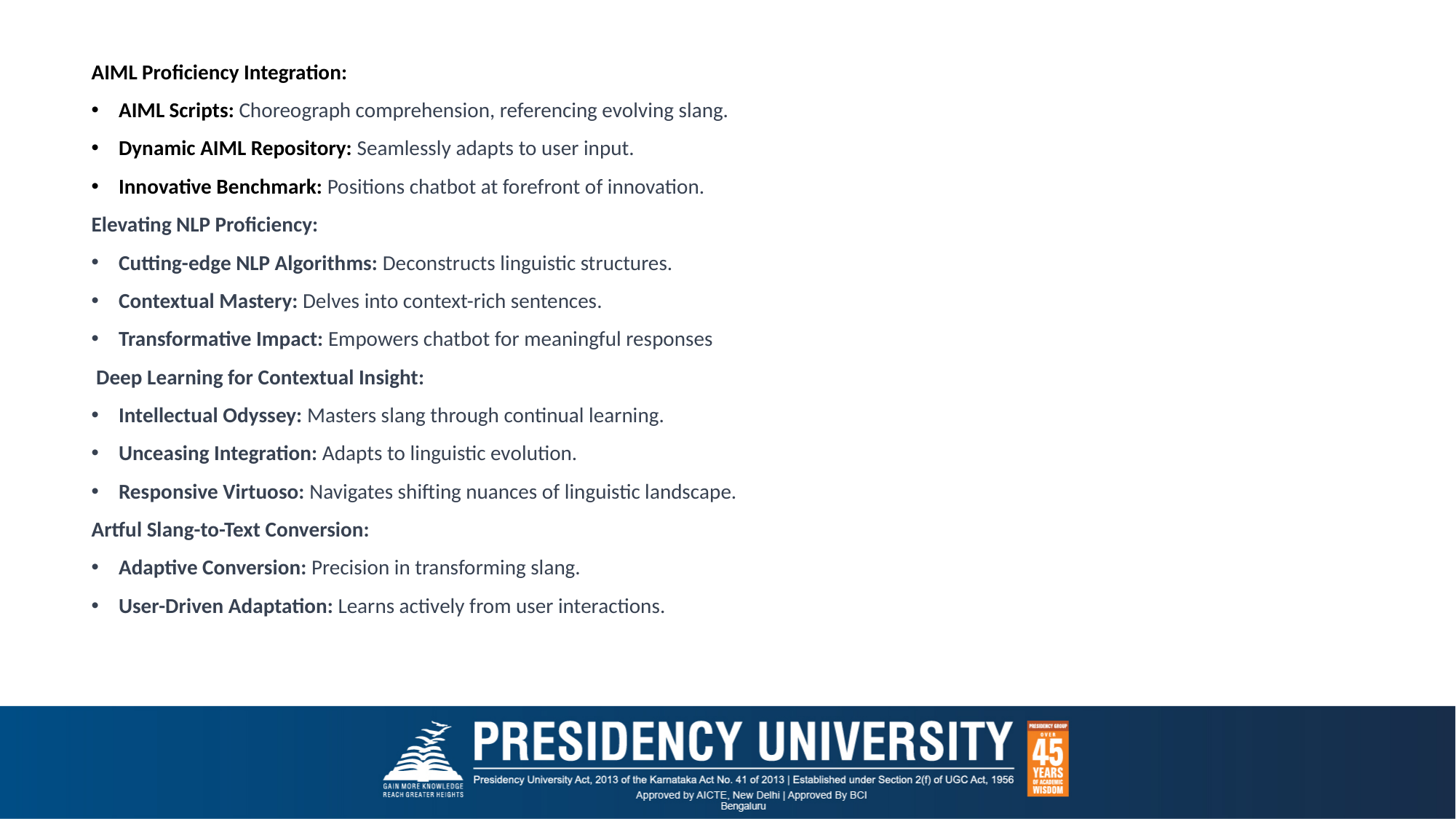

AIML Proficiency Integration:
AIML Scripts: Choreograph comprehension, referencing evolving slang.
Dynamic AIML Repository: Seamlessly adapts to user input.
Innovative Benchmark: Positions chatbot at forefront of innovation.
Elevating NLP Proficiency:
Cutting-edge NLP Algorithms: Deconstructs linguistic structures.
Contextual Mastery: Delves into context-rich sentences.
Transformative Impact: Empowers chatbot for meaningful responses
 Deep Learning for Contextual Insight:
Intellectual Odyssey: Masters slang through continual learning.
Unceasing Integration: Adapts to linguistic evolution.
Responsive Virtuoso: Navigates shifting nuances of linguistic landscape.
Artful Slang-to-Text Conversion:
Adaptive Conversion: Precision in transforming slang.
User-Driven Adaptation: Learns actively from user interactions.